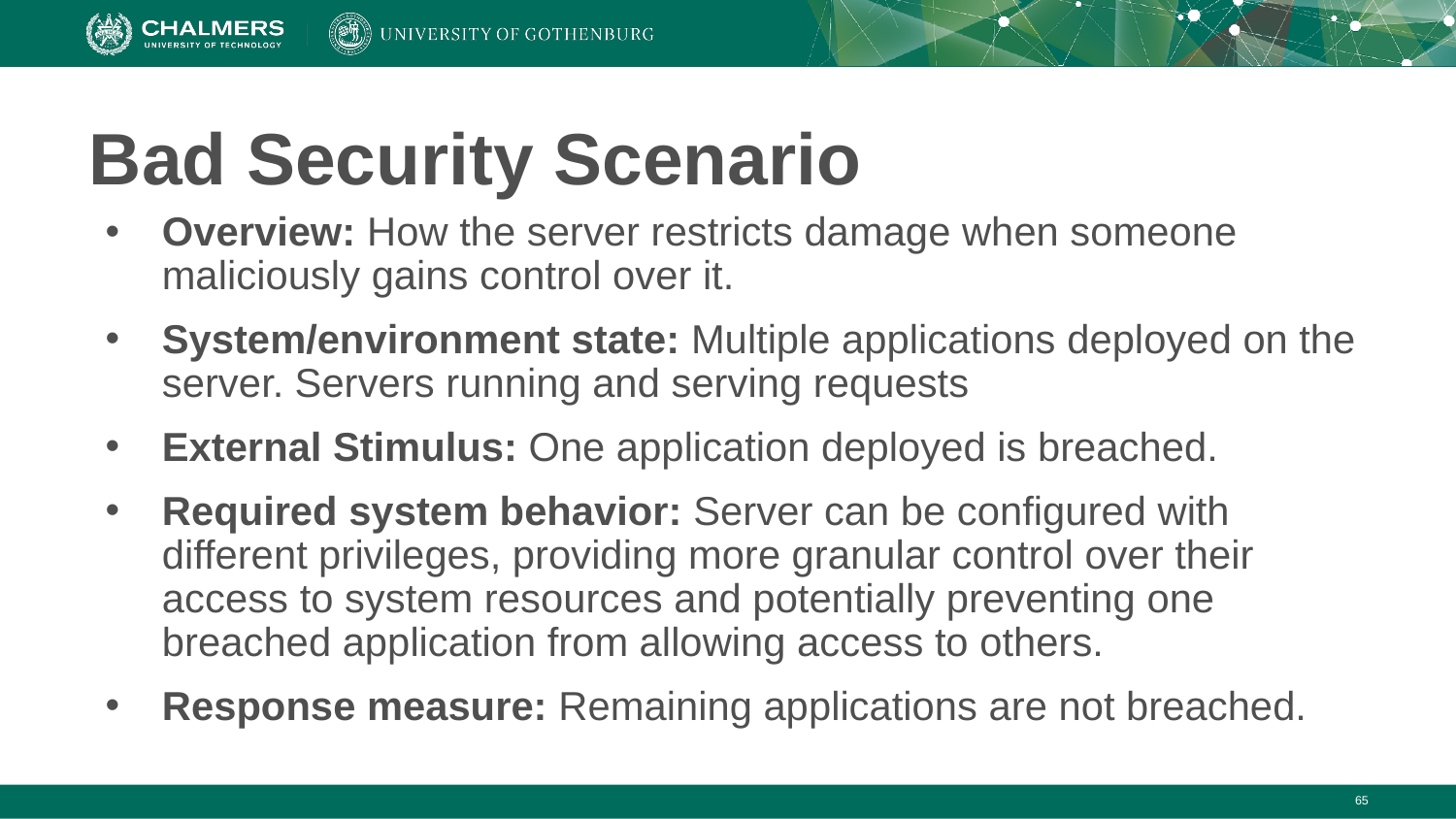

# Bad Security Scenario
Overview: How the server restricts damage when someone maliciously gains control over it.
System/environment state: Multiple applications deployed on the server. Servers running and serving requests
External Stimulus: One application deployed is breached.
Required system behavior: Server can be configured with different privileges, providing more granular control over their access to system resources and potentially preventing one  breached application from allowing access to others.
Response measure: Remaining applications are not breached.
65